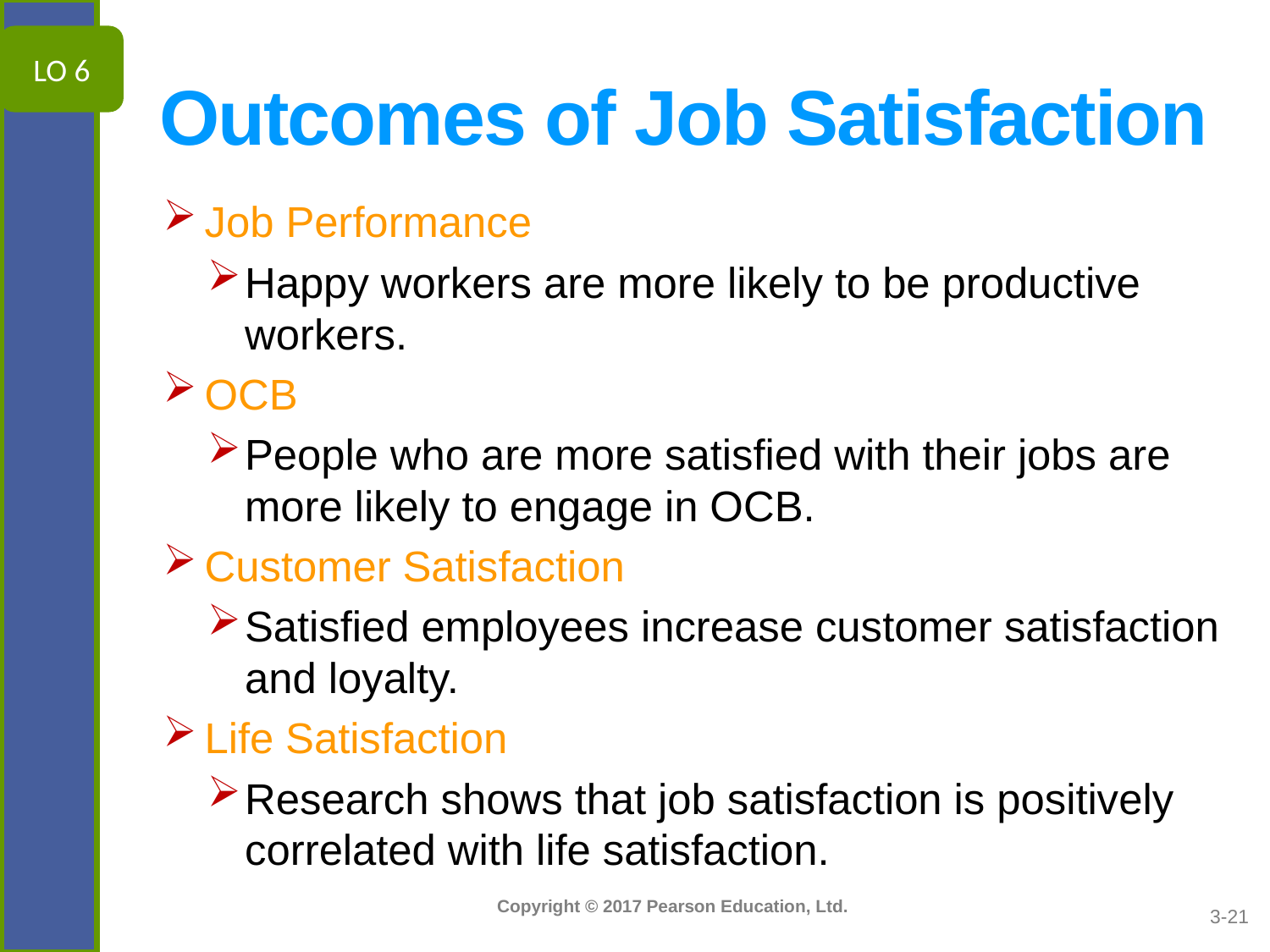

LO 6
# Outcomes of Job Satisfaction
Job Performance
Happy workers are more likely to be productive workers.
OCB
People who are more satisfied with their jobs are more likely to engage in OCB.
Customer Satisfaction
Satisfied employees increase customer satisfaction and loyalty.
Life Satisfaction
Research shows that job satisfaction is positively correlated with life satisfaction.

3-21